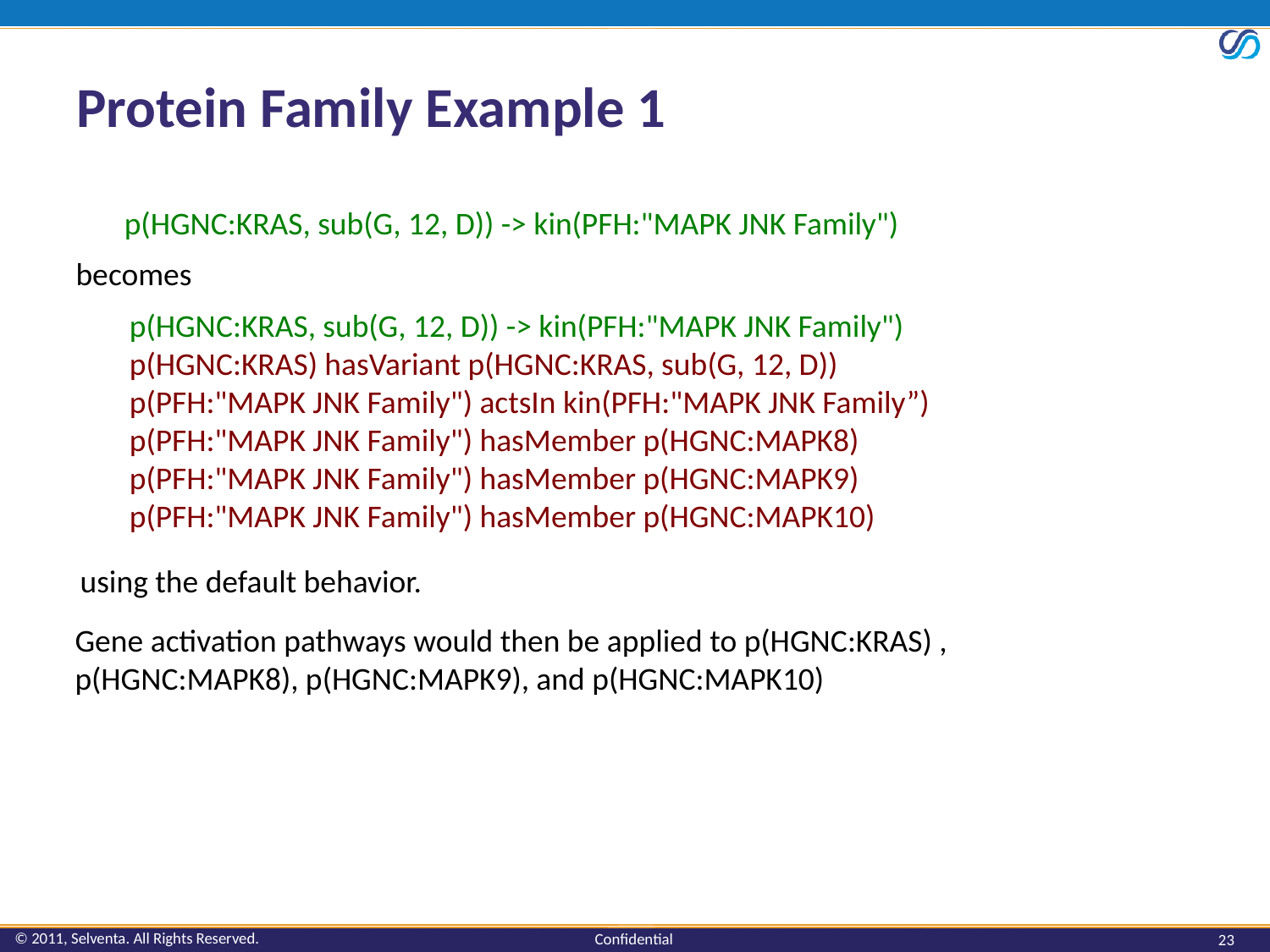

# Protein Family Example 1
p(HGNC:KRAS, sub(G, 12, D)) -> kin(PFH:"MAPK JNK Family")
becomes
p(HGNC:KRAS, sub(G, 12, D)) -> kin(PFH:"MAPK JNK Family")
p(HGNC:KRAS) hasVariant p(HGNC:KRAS, sub(G, 12, D))
p(PFH:"MAPK JNK Family") actsIn kin(PFH:"MAPK JNK Family”)
p(PFH:"MAPK JNK Family") hasMember p(HGNC:MAPK8)
p(PFH:"MAPK JNK Family") hasMember p(HGNC:MAPK9)
p(PFH:"MAPK JNK Family") hasMember p(HGNC:MAPK10)
using the default behavior.
Gene activation pathways would then be applied to p(HGNC:KRAS) ,
p(HGNC:MAPK8), p(HGNC:MAPK9), and p(HGNC:MAPK10)
23